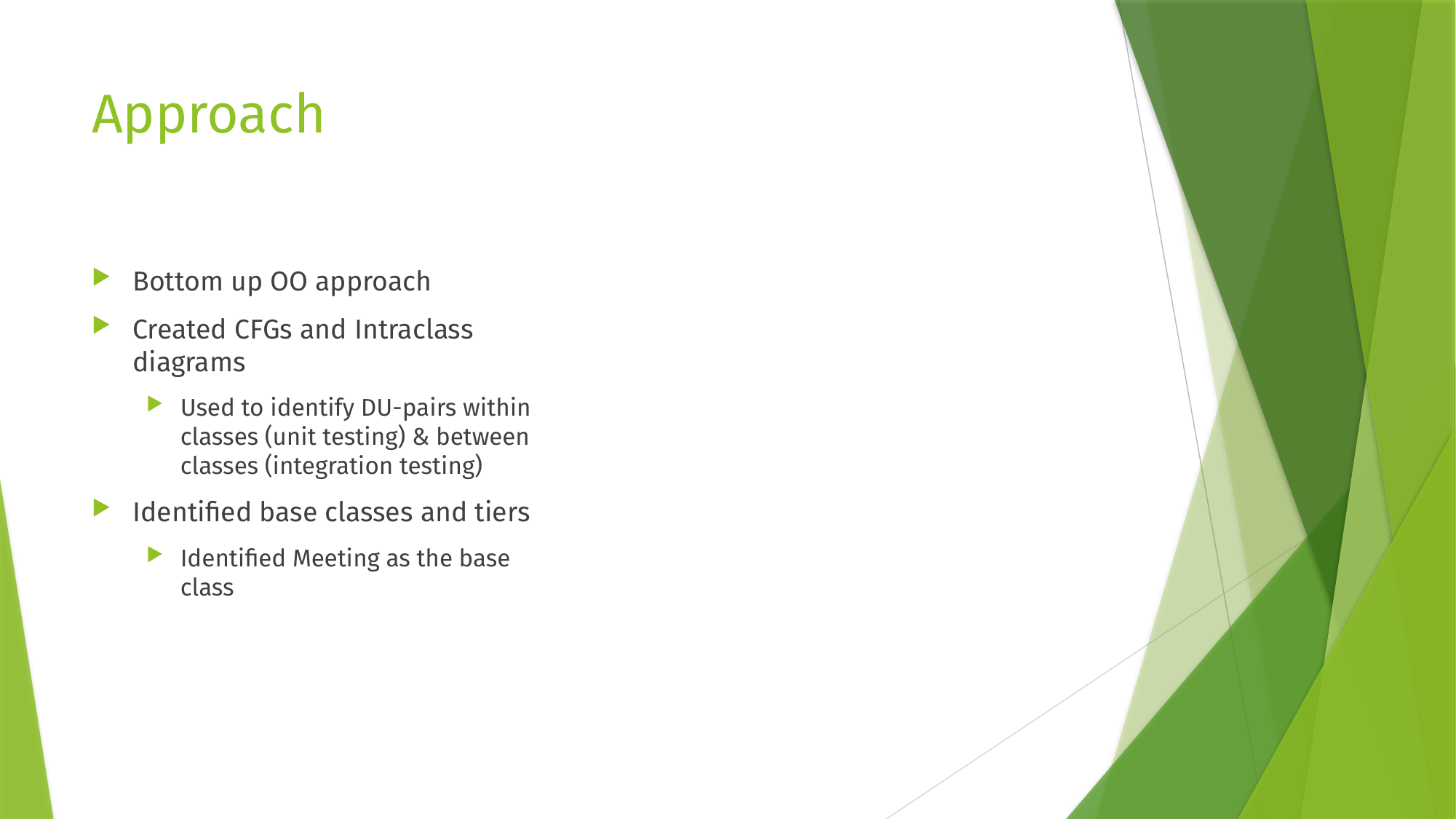

# Approach
Bottom up OO approach
Created CFGs and Intraclass diagrams
Used to identify DU-pairs within classes (unit testing) & between classes (integration testing)
Identified base classes and tiers
Identified Meeting as the base class